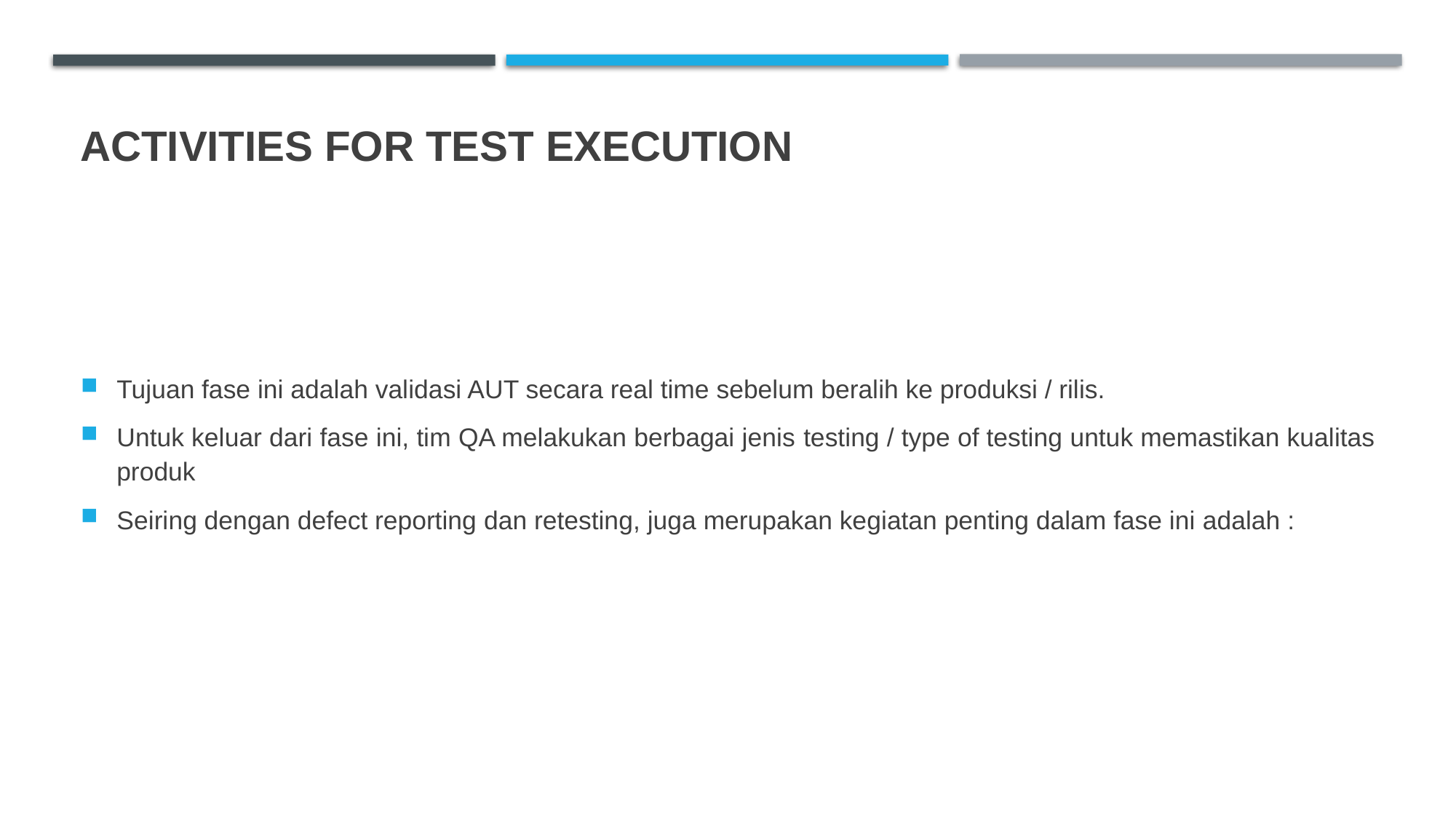

# Activities for Test Execution
Tujuan fase ini adalah validasi AUT secara real time sebelum beralih ke produksi / rilis.
Untuk keluar dari fase ini, tim QA melakukan berbagai jenis testing / type of testing untuk memastikan kualitas produk
Seiring dengan defect reporting dan retesting, juga merupakan kegiatan penting dalam fase ini adalah :